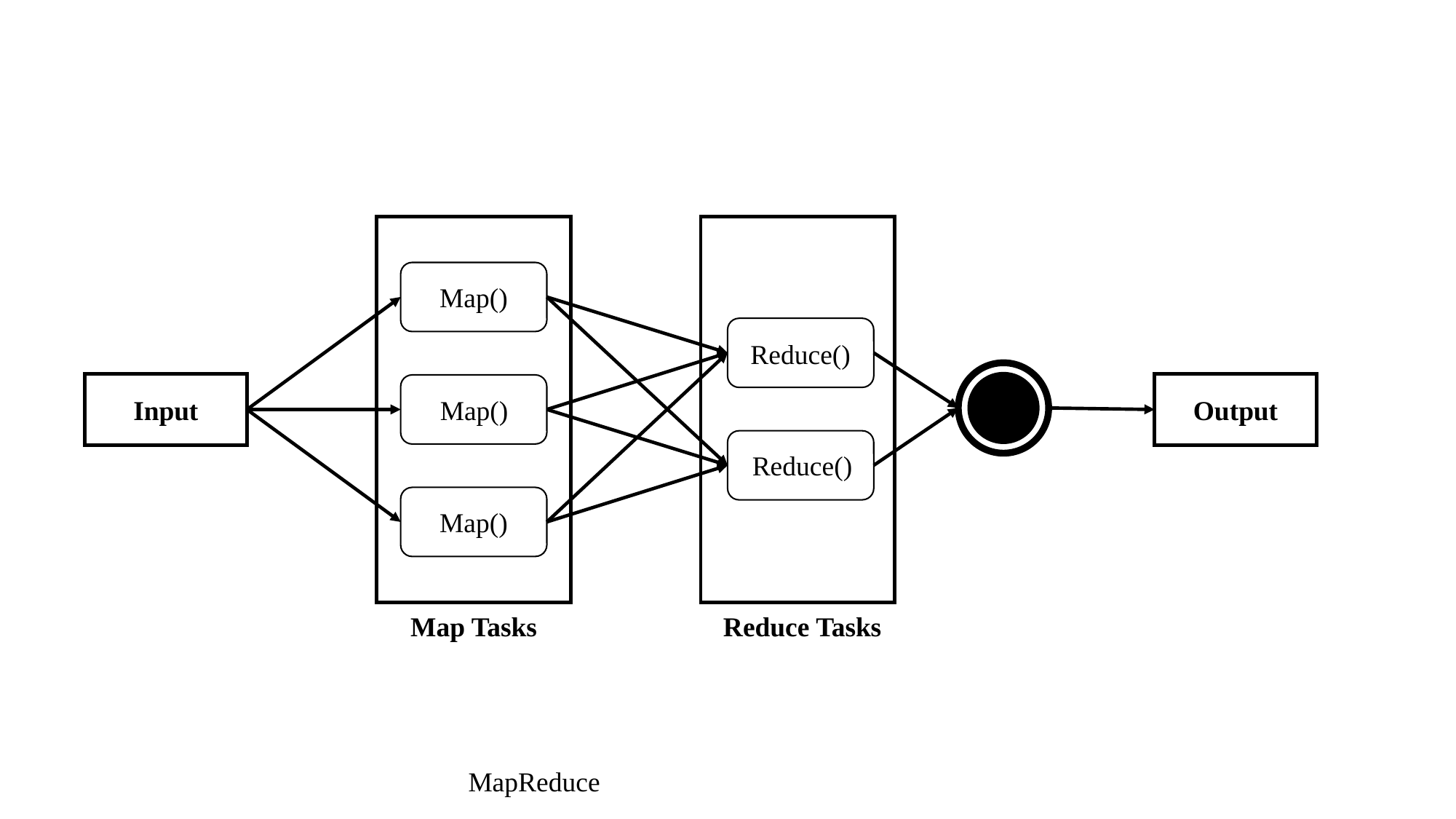

Map()

Reduce()

Input
Map()
Output

Reduce()

Map()
Map Tasks
Reduce Tasks
MapReduce